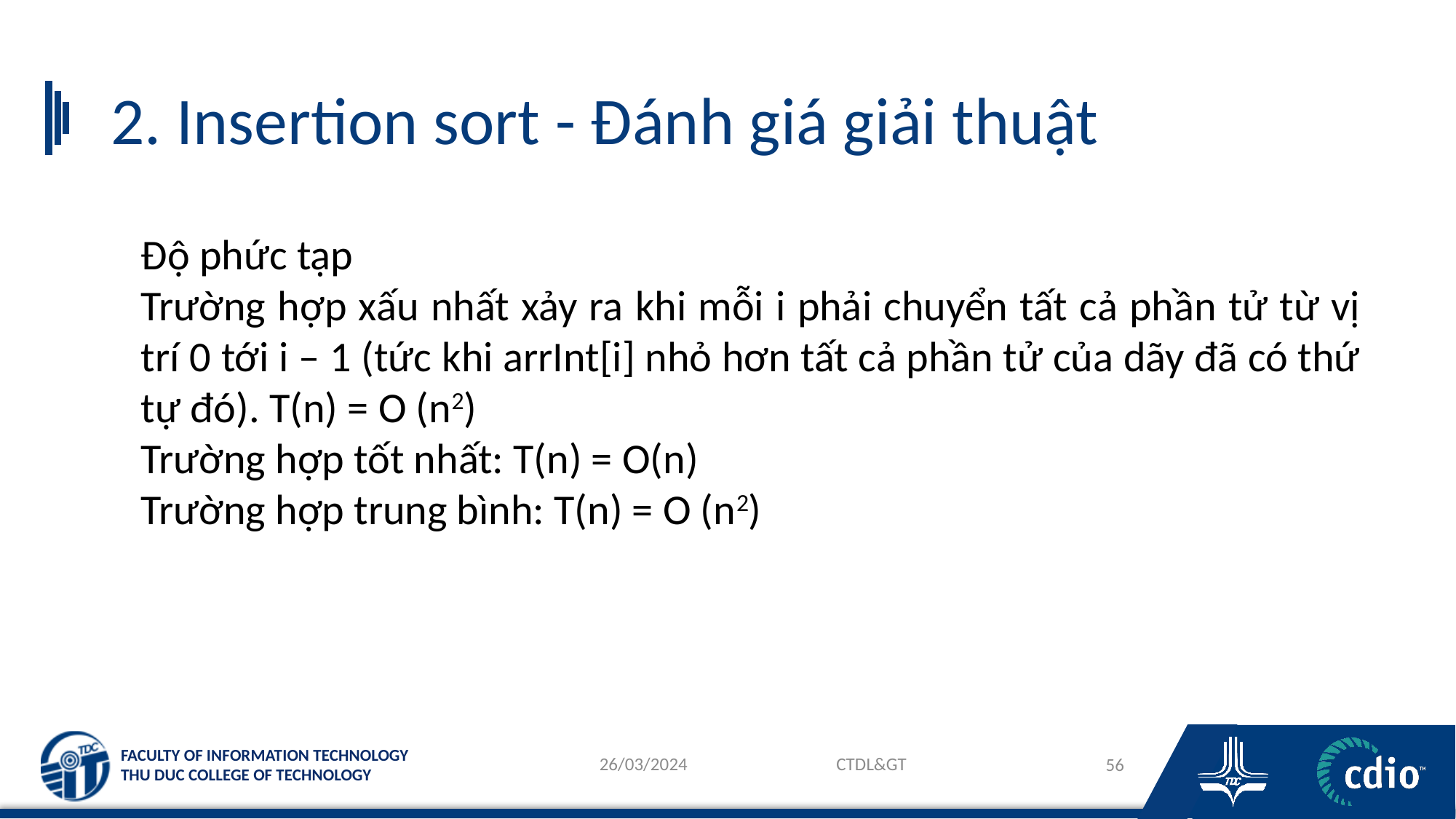

# 2. Insertion sort - Đánh giá giải thuật
Độ phức tạp
Trường hợp xấu nhất xảy ra khi mỗi i phải chuyển tất cả phần tử từ vị trí 0 tới i – 1 (tức khi arrInt[i] nhỏ hơn tất cả phần tử của dãy đã có thứ tự đó). T(n) = O (n2)
Trường hợp tốt nhất: T(n) = O(n)
Trường hợp trung bình: T(n) = O (n2)
26/03/2024
CTDL&GT
56